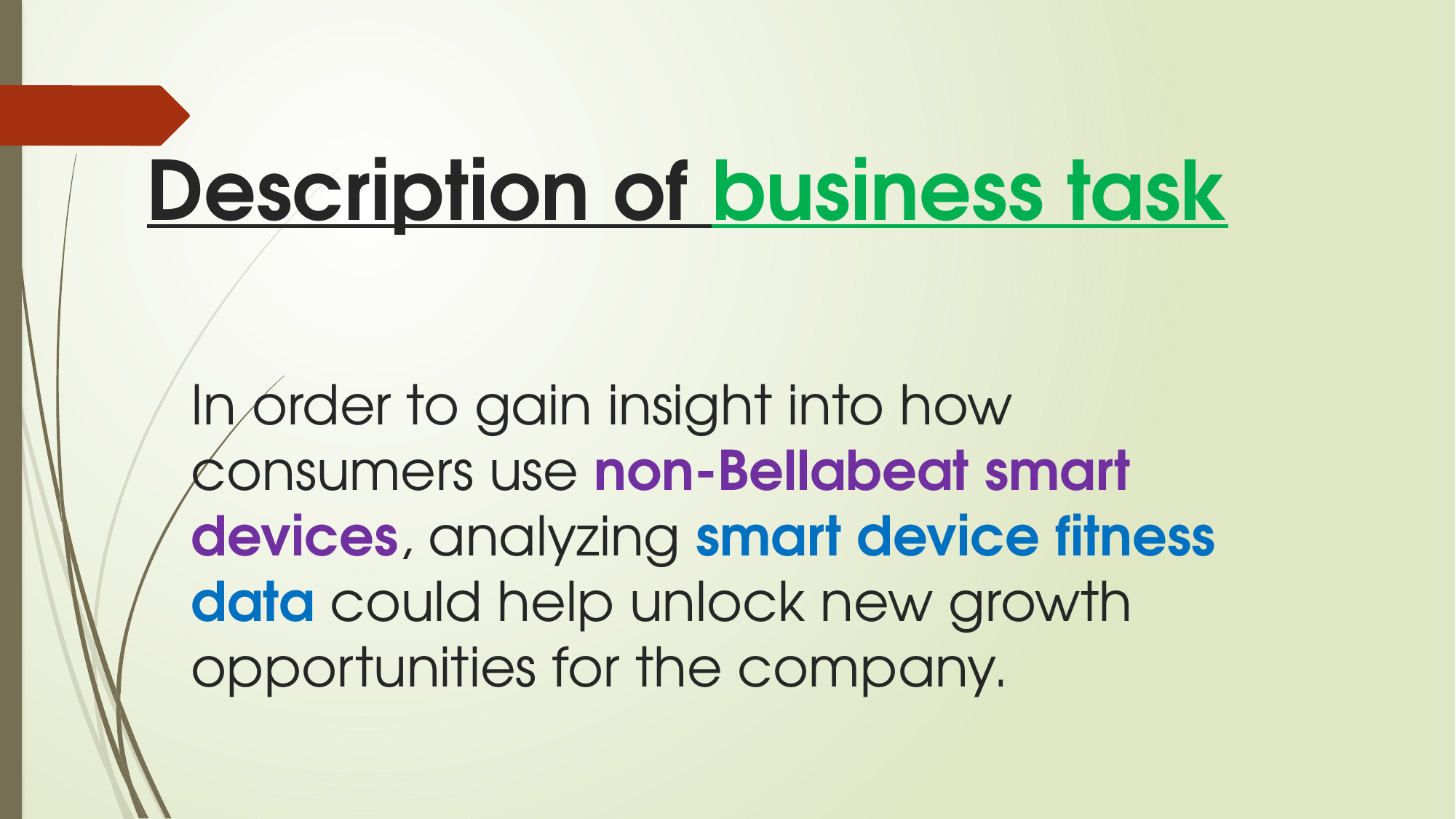

Description of business task
# In order to gain insight into how consumers use non-Bellabeat smart devices, analyzing smart device fitness data could help unlock new growth opportunities for the company.